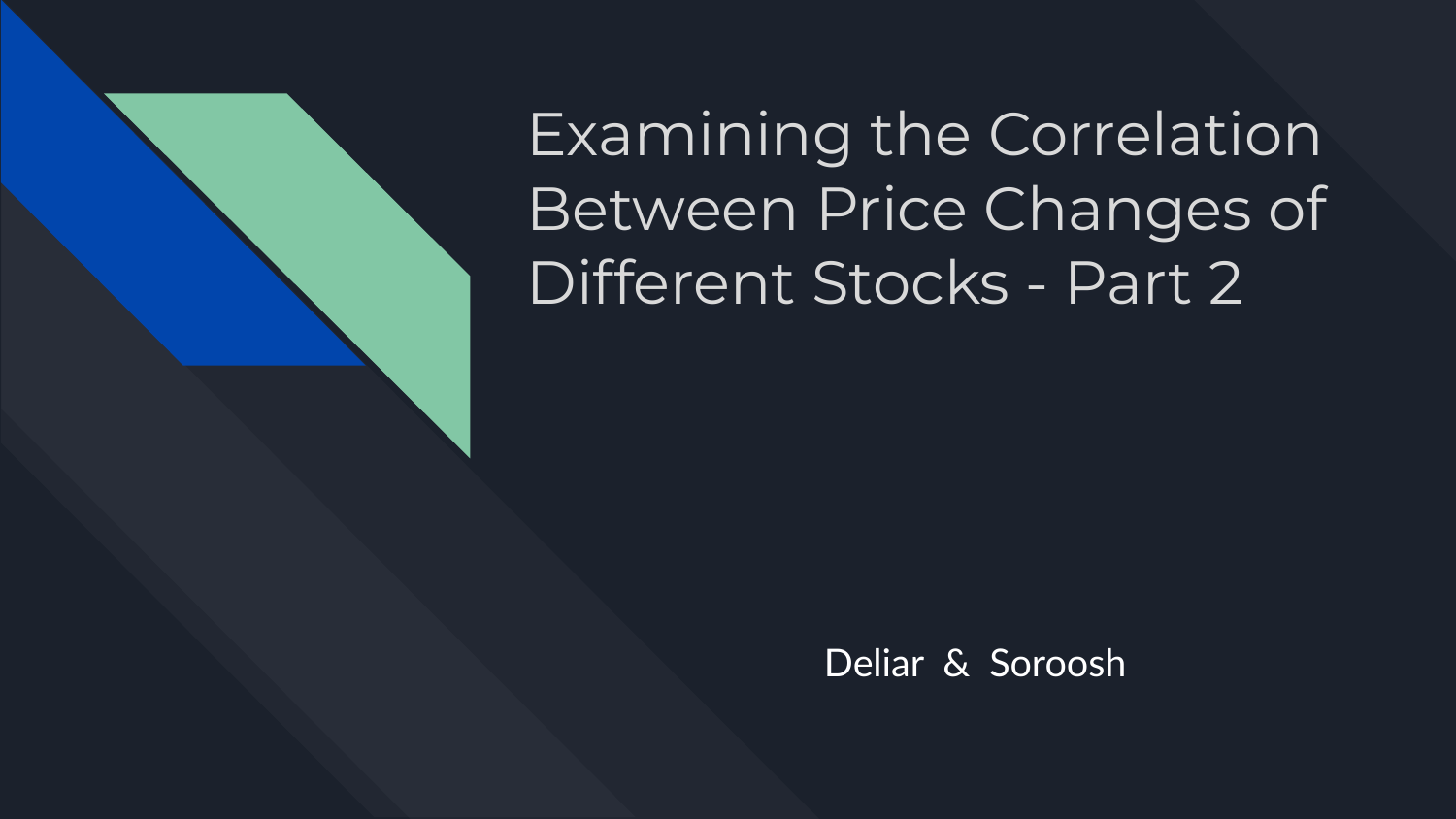

# Examining the Correlation Between Price Changes of Different Stocks - Part 2
Deliar  &  Soroosh